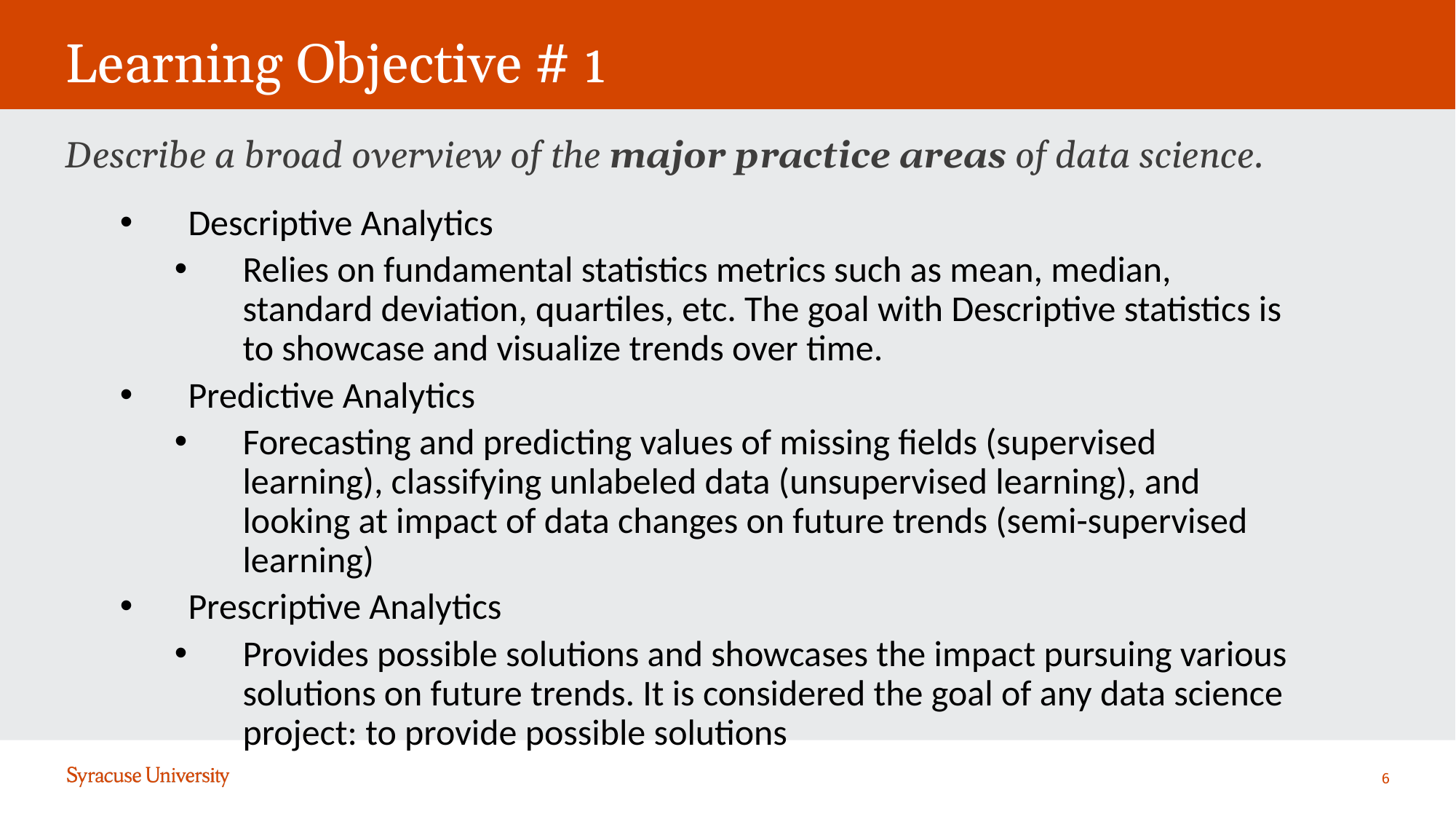

# Learning Objective # 1
Describe a broad overview of the major practice areas of data science.
Descriptive Analytics
Relies on fundamental statistics metrics such as mean, median, standard deviation, quartiles, etc. The goal with Descriptive statistics is to showcase and visualize trends over time.
Predictive Analytics
Forecasting and predicting values of missing fields (supervised learning), classifying unlabeled data (unsupervised learning), and looking at impact of data changes on future trends (semi-supervised learning)
Prescriptive Analytics
Provides possible solutions and showcases the impact pursuing various solutions on future trends. It is considered the goal of any data science project: to provide possible solutions
6